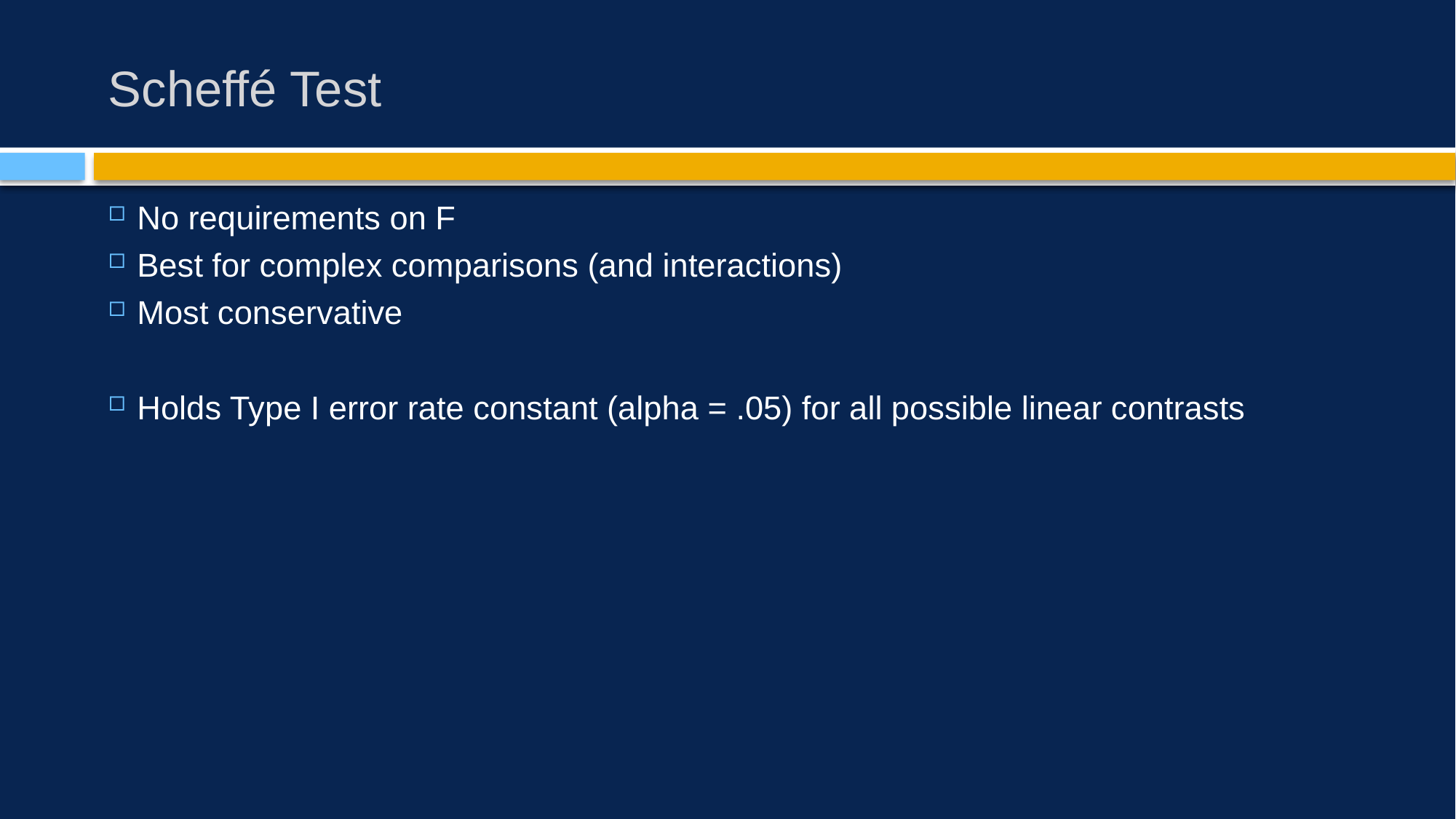

# Scheffé Test
No requirements on F
Best for complex comparisons (and interactions)
Most conservative

Holds Type I error rate constant (alpha = .05) for all possible linear contrasts